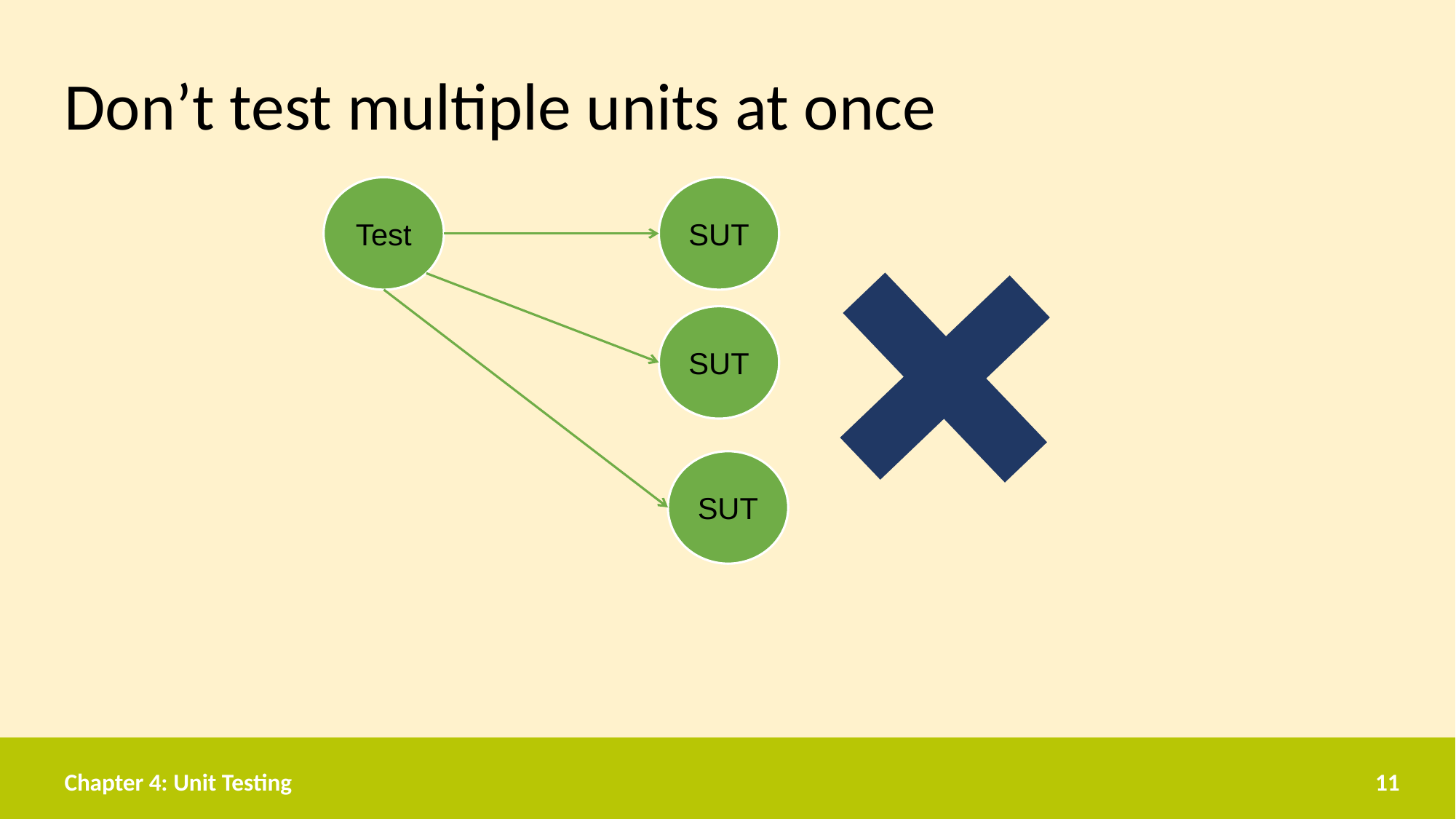

# Don’t test multiple units at once
Test
SUT

SUT
SUT
Chapter 4: Unit Testing
11